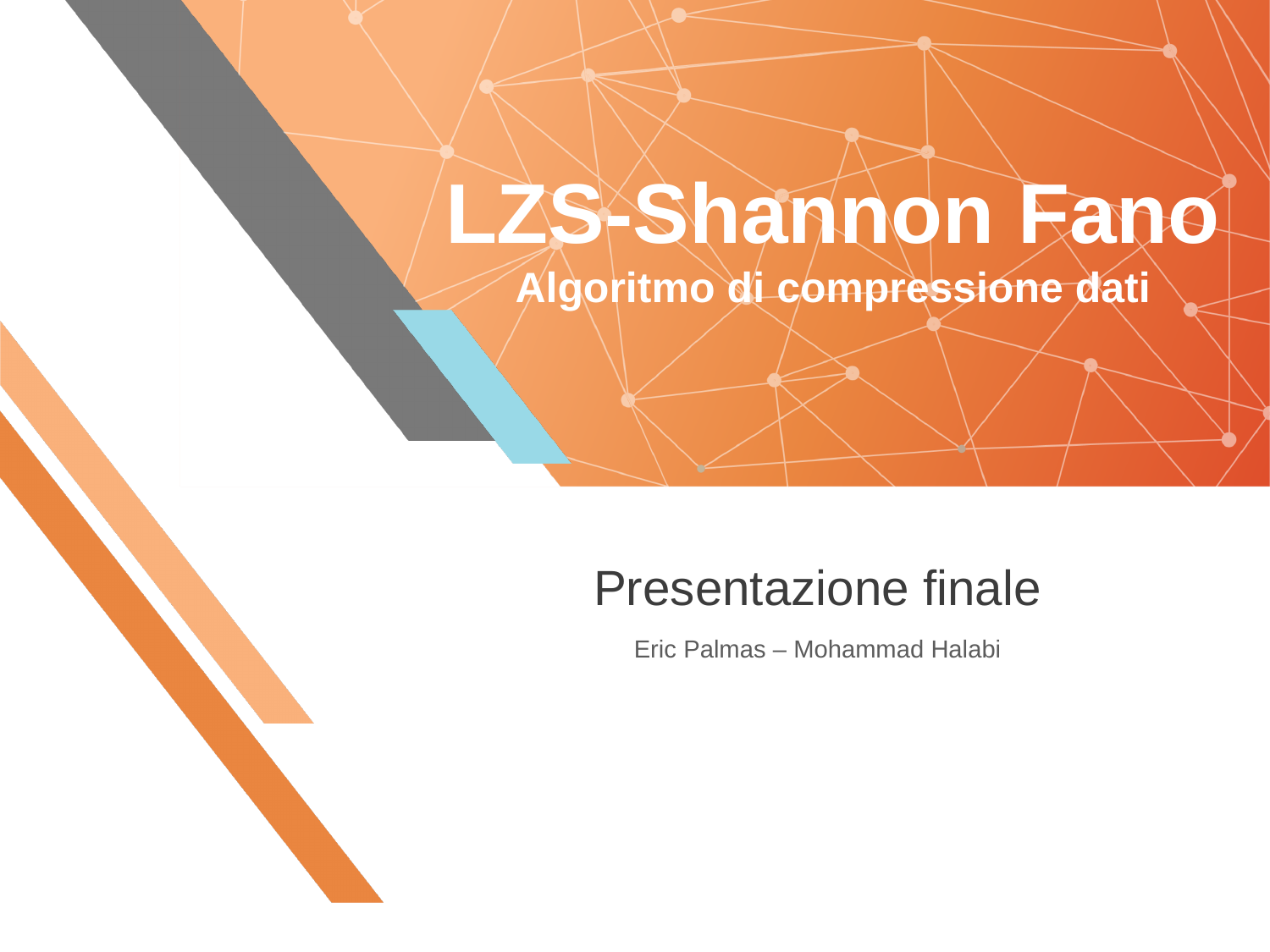

# LZS-Shannon Fano Algoritmo di compressione dati
Presentazione finale
Eric Palmas – Mohammad Halabi